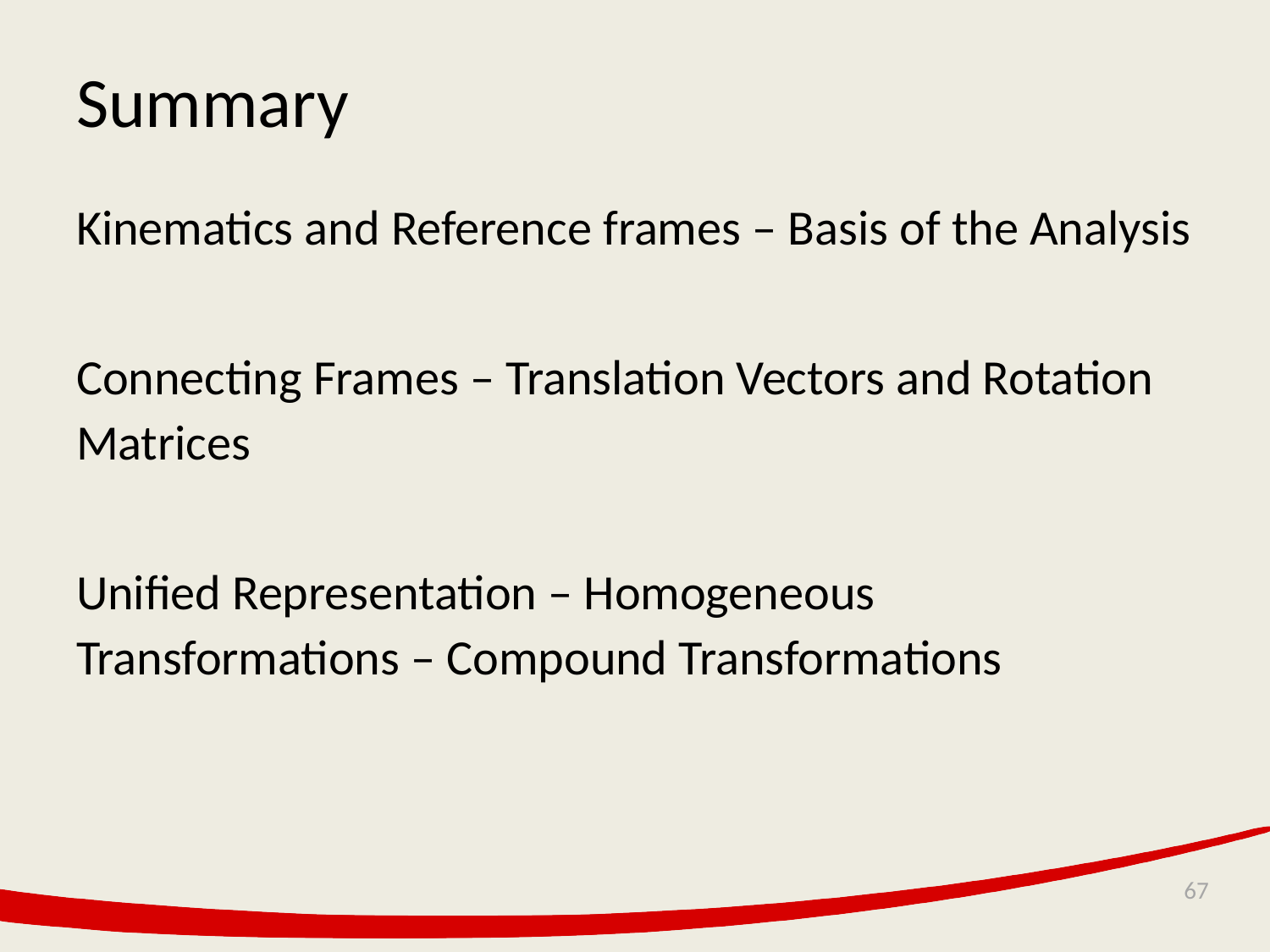

# Summary
Kinematics and Reference frames – Basis of the Analysis

Connecting Frames – Translation Vectors and Rotation Matrices

Unified Representation – Homogeneous Transformations – Compound Transformations